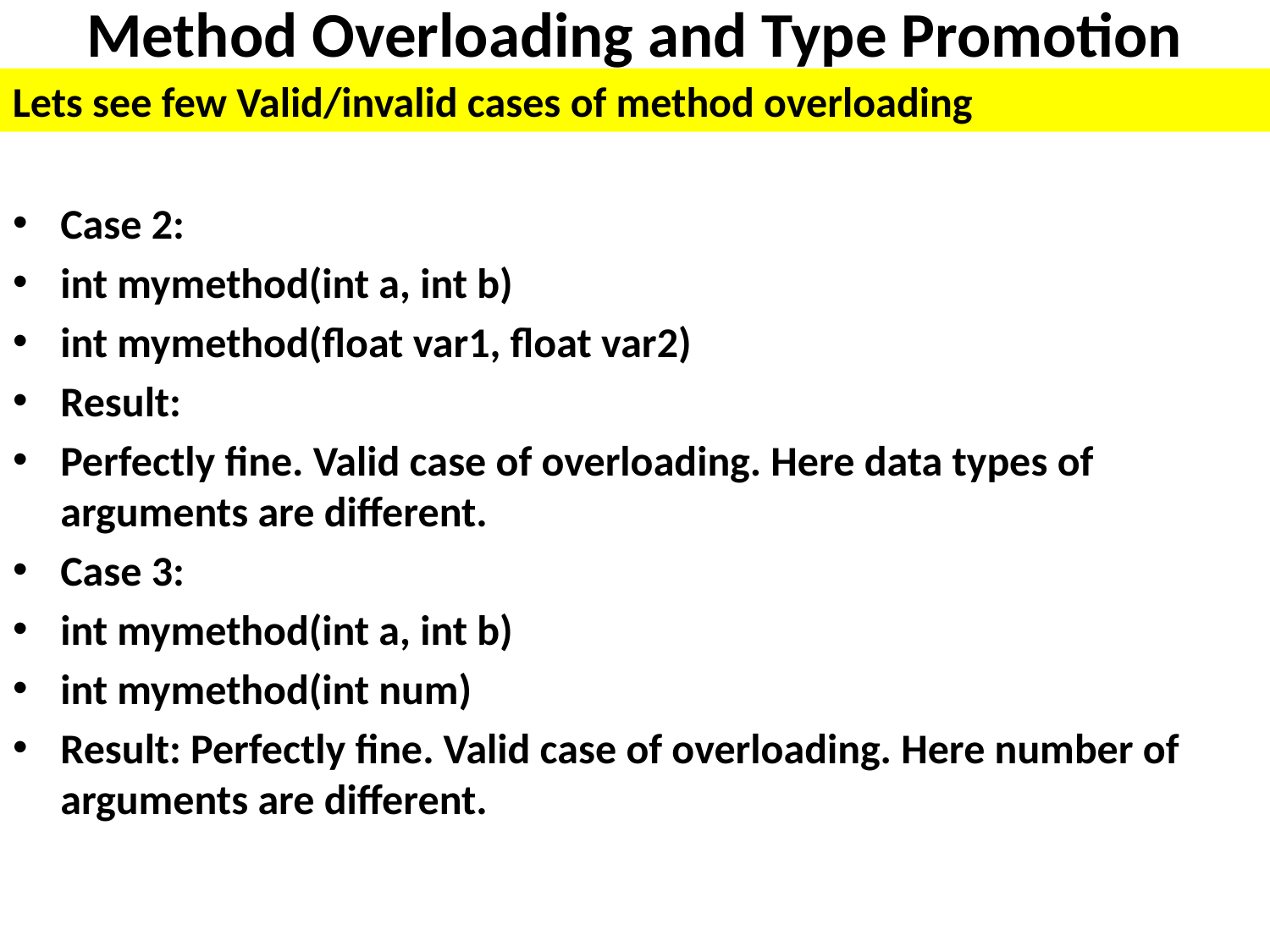

# Method Overloading and Type Promotion
Lets see few Valid/invalid cases of method overloading
Case 2:
int mymethod(int a, int b)
int mymethod(float var1, float var2)
Result:
Perfectly fine. Valid case of overloading. Here data types of arguments are different.
Case 3:
int mymethod(int a, int b)
int mymethod(int num)
Result: Perfectly fine. Valid case of overloading. Here number of arguments are different.